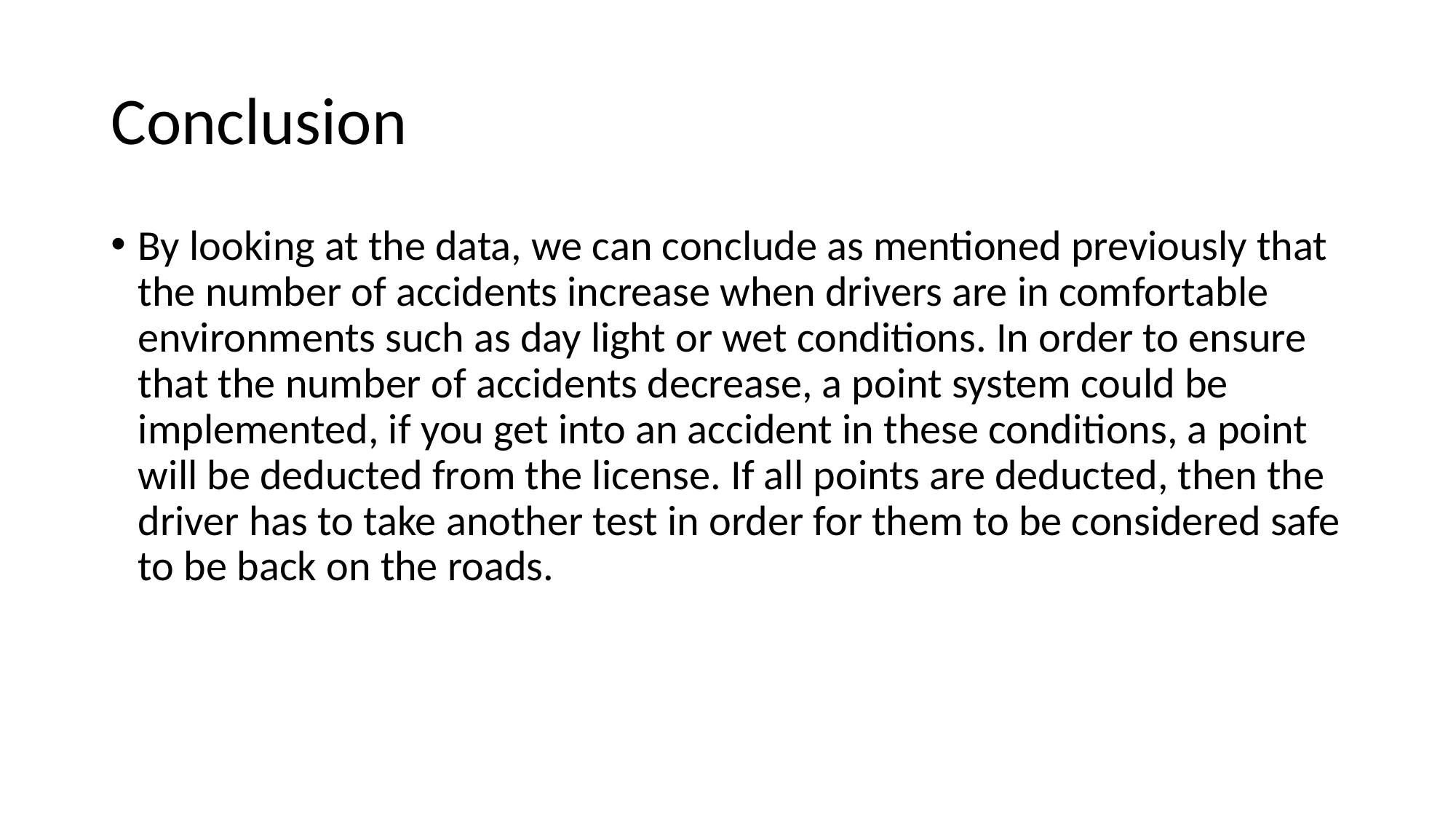

# Conclusion
By looking at the data, we can conclude as mentioned previously that the number of accidents increase when drivers are in comfortable environments such as day light or wet conditions. In order to ensure that the number of accidents decrease, a point system could be implemented, if you get into an accident in these conditions, a point will be deducted from the license. If all points are deducted, then the driver has to take another test in order for them to be considered safe to be back on the roads.